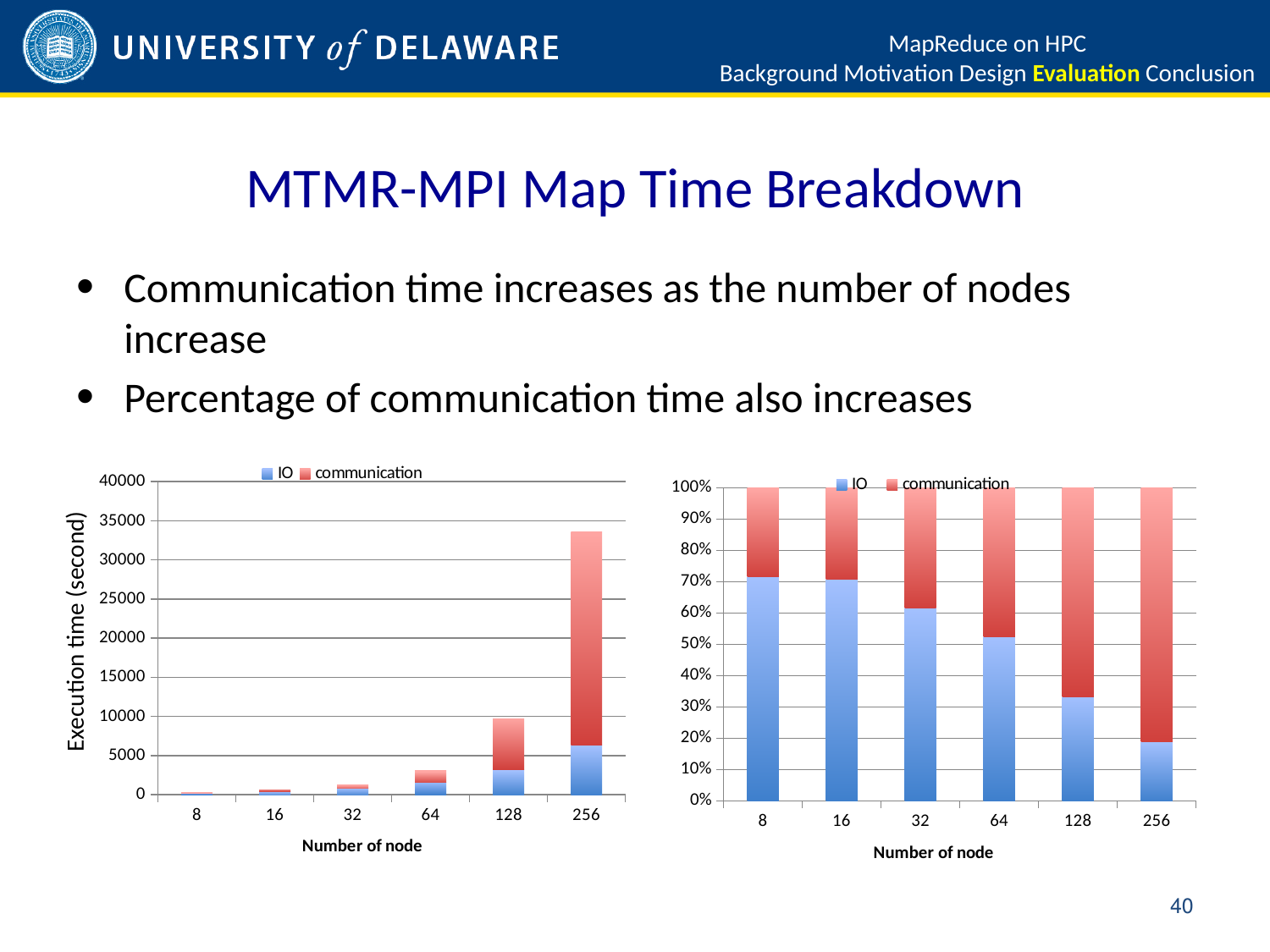

MapReduce on HPC
Background Motivation Design Evaluation Conclusion
# MTMR-MPI Map Time Breakdown
Communication time increases as the number of nodes increase
Percentage of communication time also increases

### Chart

| Category | IO | communication |
|---|---|---|
| 8.0 | 198.8748333333333 | 78.40896666666663 |
| 16.0 | 396.5686333333333 | 164.1984 |
| 32.0 | 793.4644666666666 | 492.2703333333334 |
| 64.0 | 1593.733333333333 | 1443.657733333333 |
| 128.0 | 3191.166666666664 | 6448.55036666667 |
| 256.0 | 6372.33333333333 | 27229.718425 |

### Chart

| Category | IO | communication |
|---|---|---|
| 8.0 | 198.8748333333333 | 78.40896666666663 |
| 16.0 | 396.5686333333333 | 164.1984 |
| 32.0 | 793.4644666666666 | 492.2703333333334 |
| 64.0 | 1593.733333333333 | 1443.657733333333 |
| 128.0 | 3191.166666666664 | 6448.55036666667 |
| 256.0 | 6372.33333333333 | 27229.718425 |
Execution time (second)
40